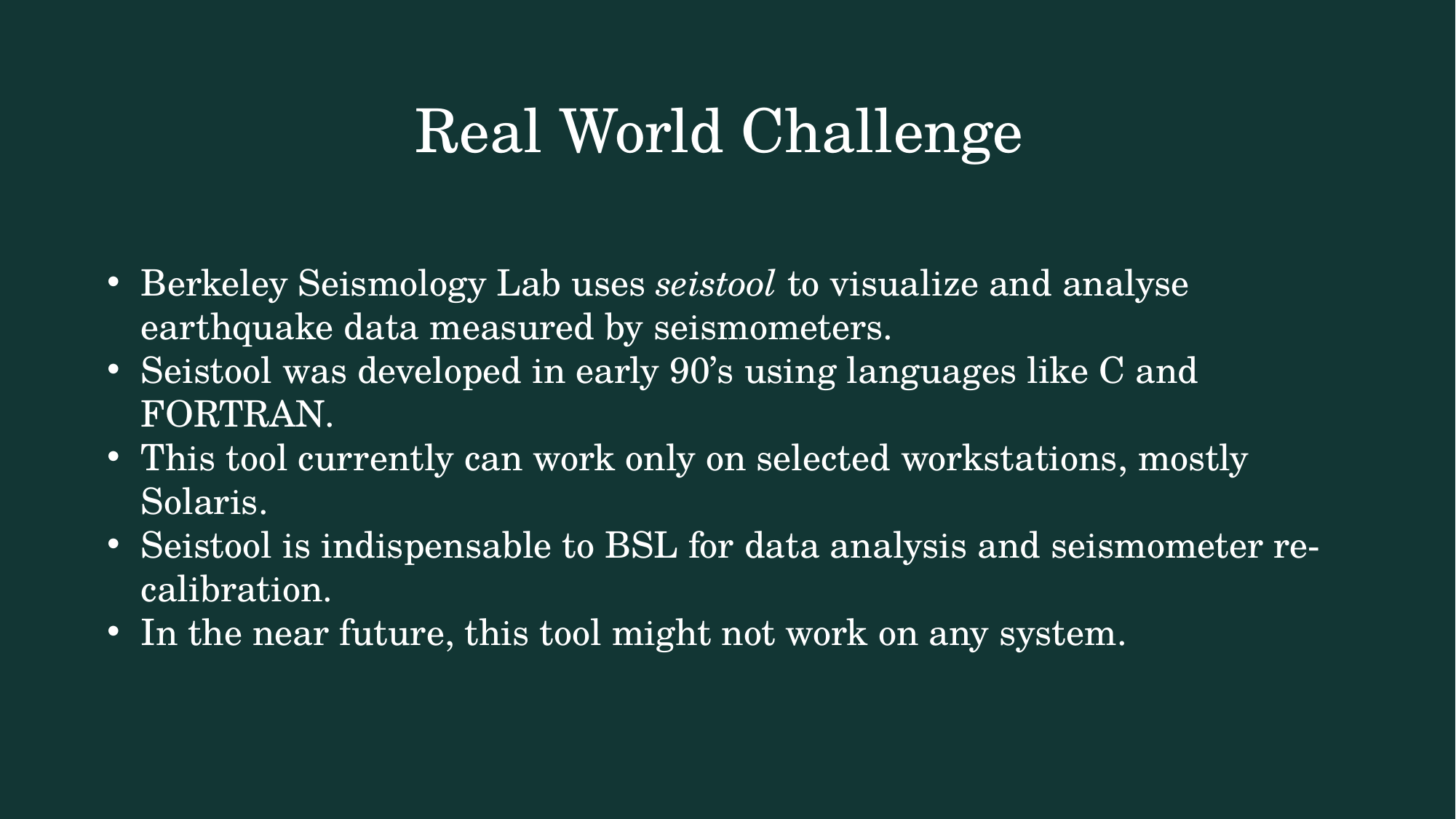

Real World Challenge
Berkeley Seismology Lab uses seistool to visualize and analyse earthquake data measured by seismometers.
Seistool was developed in early 90’s using languages like C and FORTRAN.
This tool currently can work only on selected workstations, mostly Solaris.
Seistool is indispensable to BSL for data analysis and seismometer re-calibration.
In the near future, this tool might not work on any system.